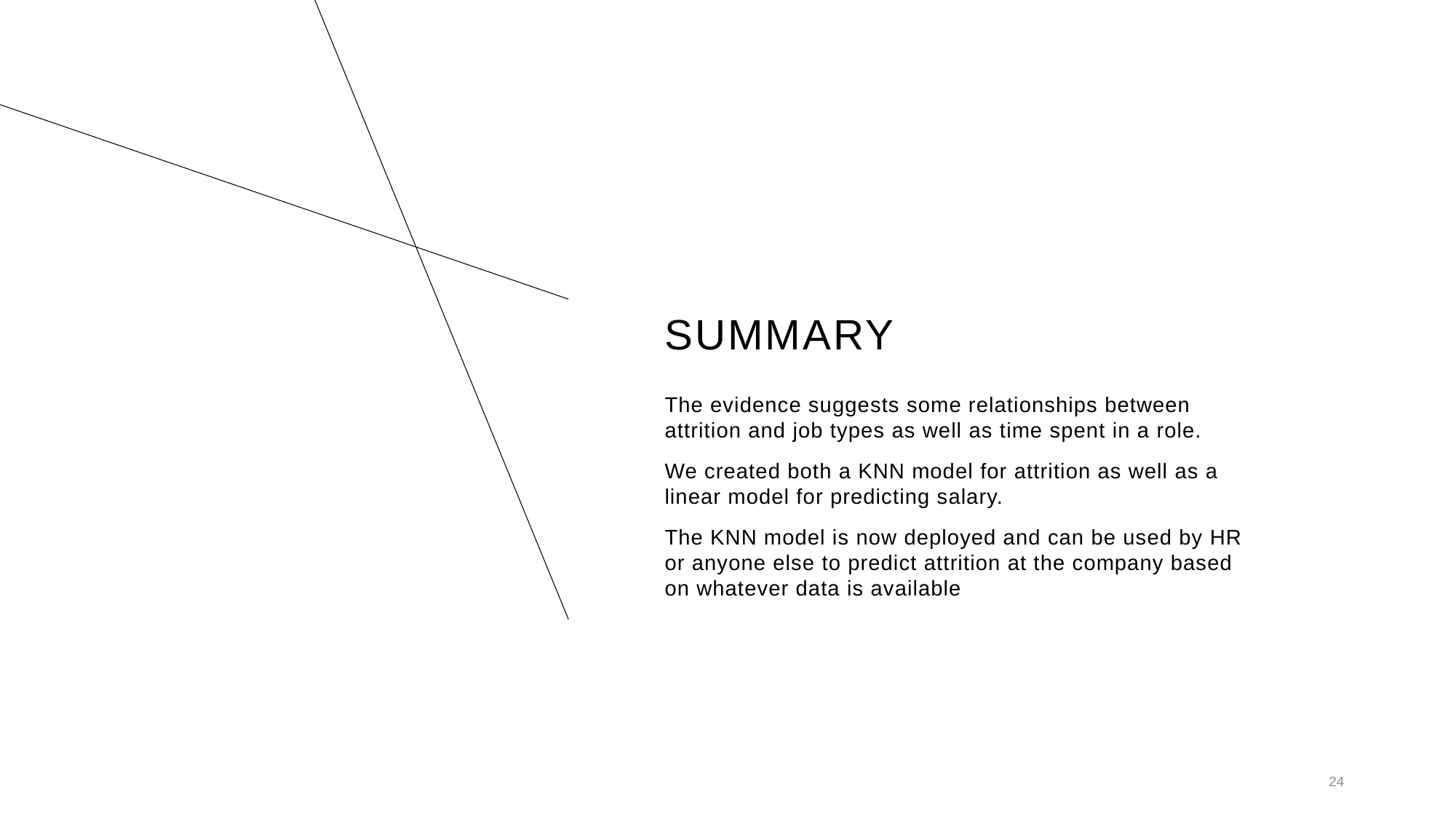

# SUMMARY
The evidence suggests some relationships between attrition and job types as well as time spent in a role.
We created both a KNN model for attrition as well as a linear model for predicting salary.
The KNN model is now deployed and can be used by HR or anyone else to predict attrition at the company based on whatever data is available

24